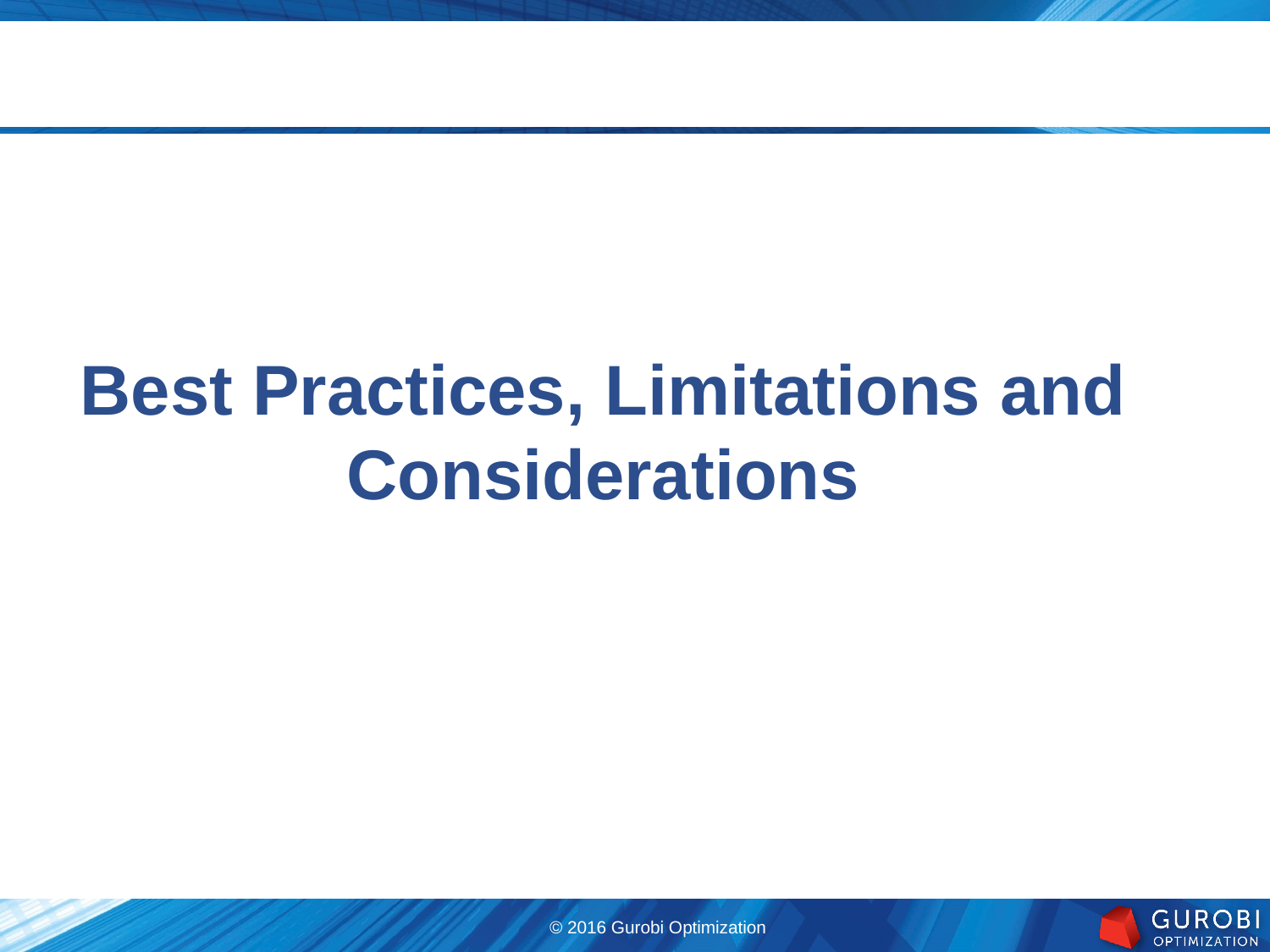

Best Practices, Limitations and Considerations
© 2016 Gurobi Optimization